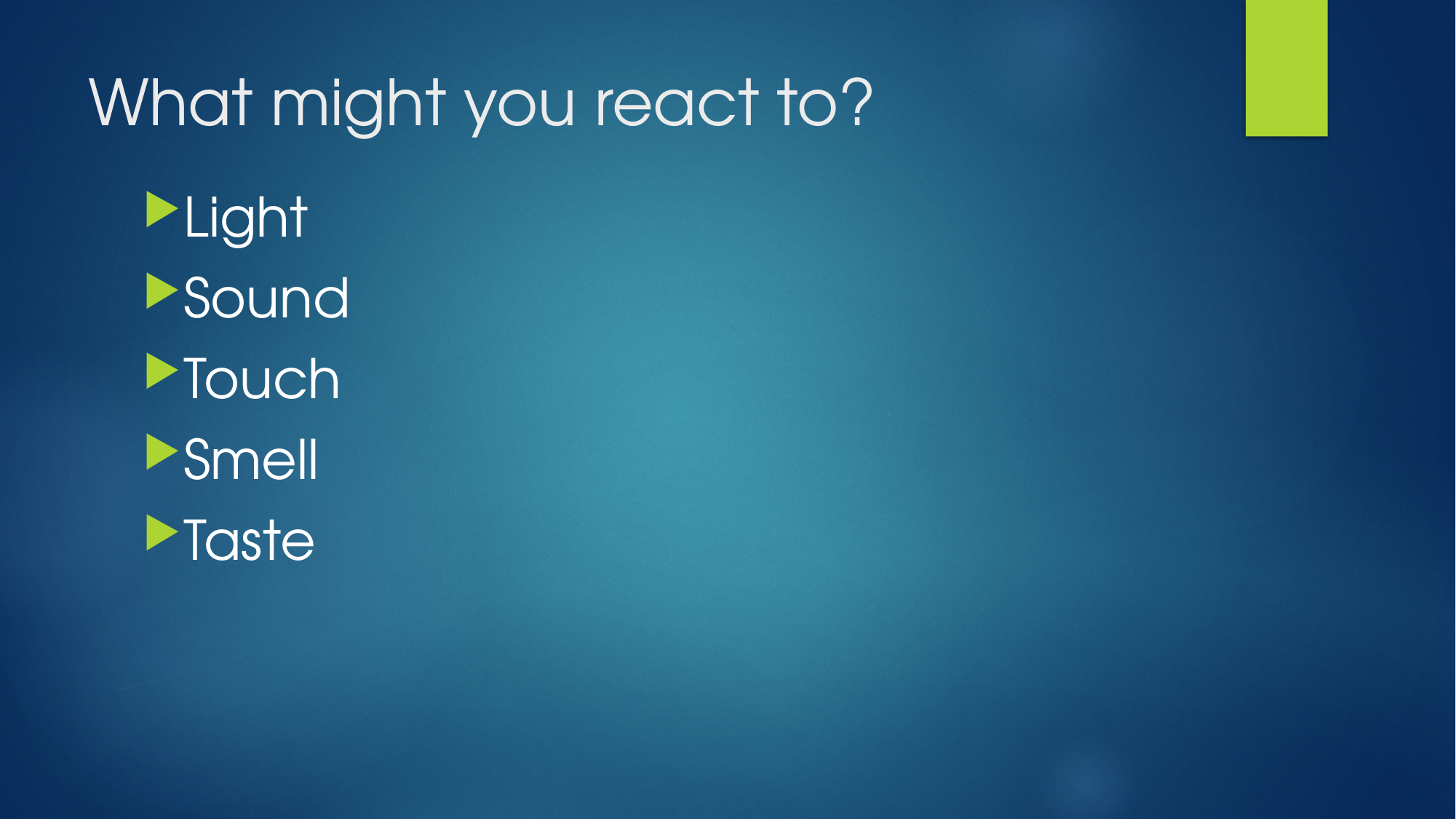

# What might you react to?
Light
Sound
Touch
Smell
Taste